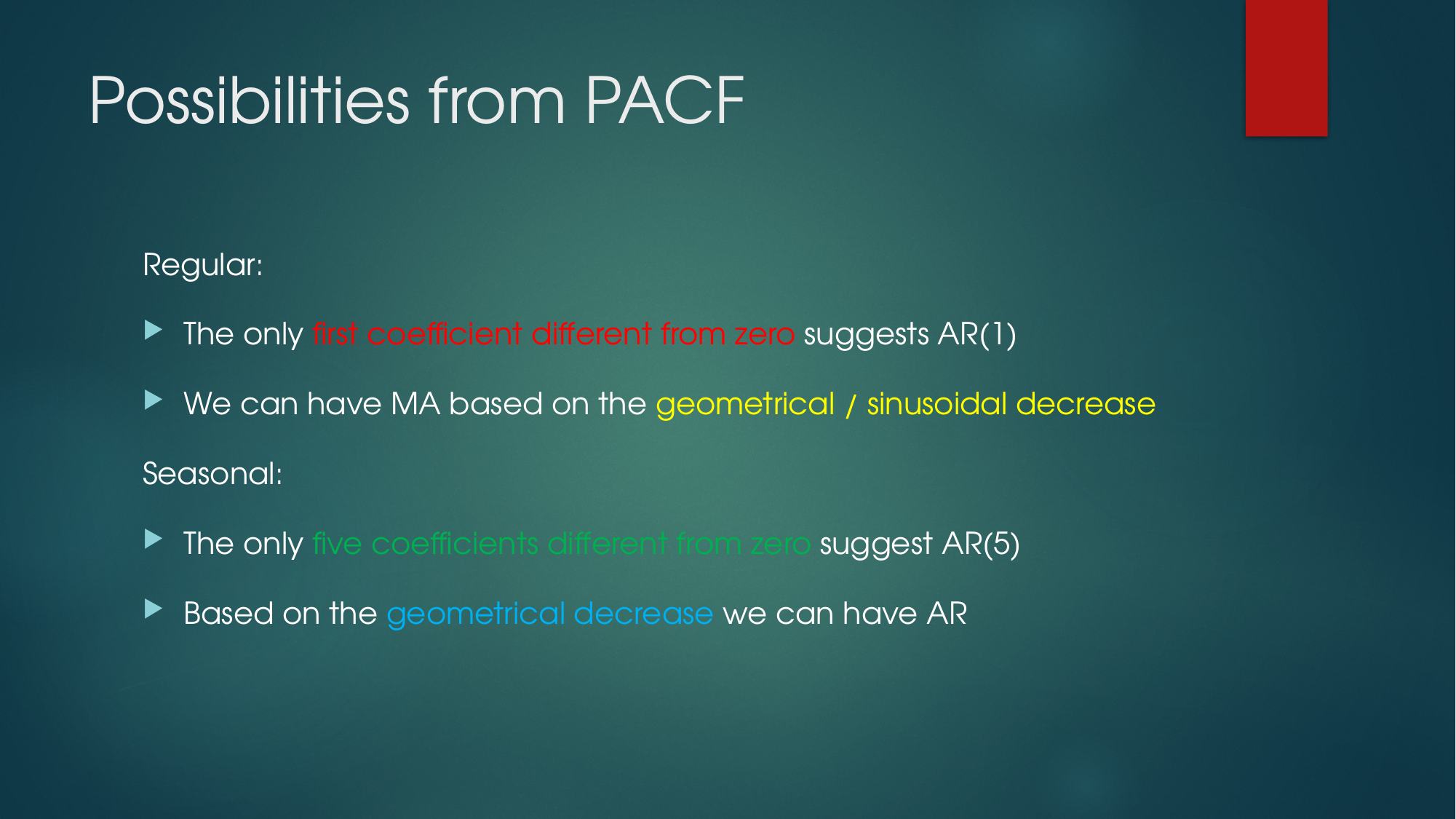

# Possibilities from PACF
Regular:
The only first coefficient different from zero suggests AR(1)
We can have MA based on the geometrical / sinusoidal decrease
Seasonal:
The only five coefficients different from zero suggest AR(5)
Based on the geometrical decrease we can have AR